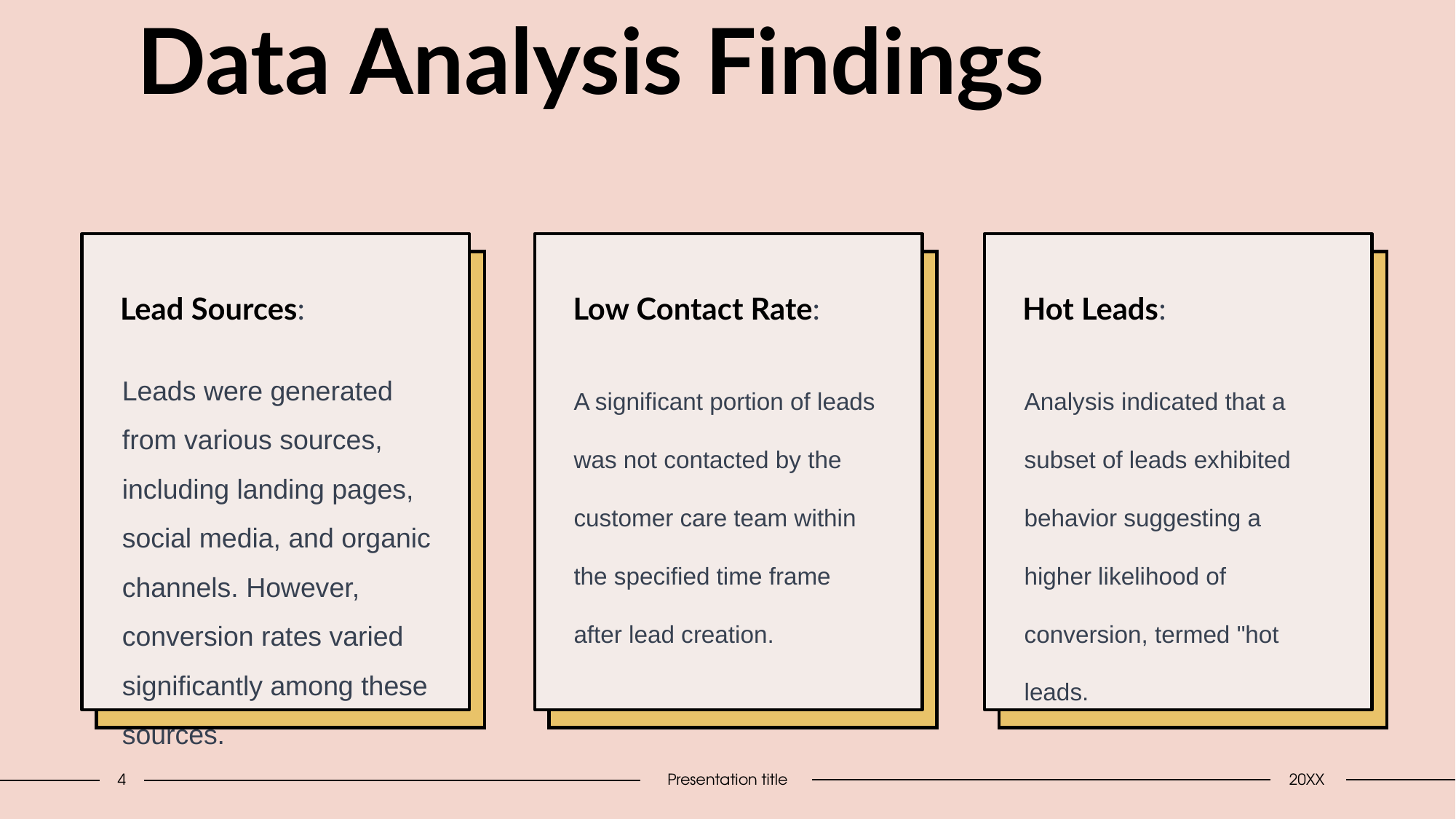

# Data Analysis Findings
Lead Sources:
Low Contact Rate:
Hot Leads:
Leads were generated from various sources, including landing pages, social media, and organic channels. However, conversion rates varied significantly among these sources.
A significant portion of leads was not contacted by the customer care team within the specified time frame after lead creation.
Analysis indicated that a subset of leads exhibited behavior suggesting a higher likelihood of conversion, termed "hot leads.
4
Presentation title
20XX